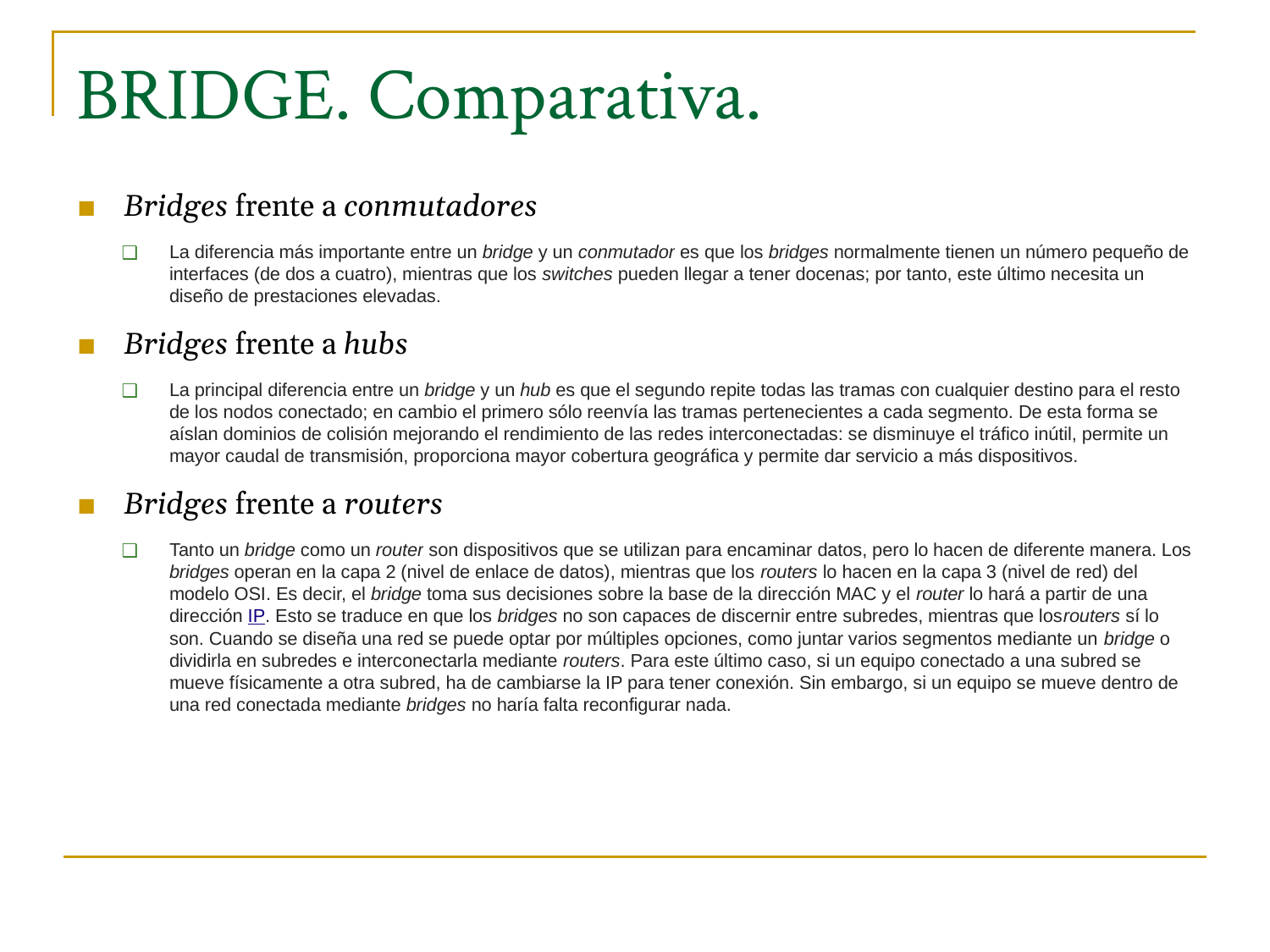

# BRIDGE. Comparativa.
Bridges frente a conmutadores
La diferencia más importante entre un bridge y un conmutador es que los bridges normalmente tienen un número pequeño de interfaces (de dos a cuatro), mientras que los switches pueden llegar a tener docenas; por tanto, este último necesita un diseño de prestaciones elevadas.
Bridges frente a hubs
La principal diferencia entre un bridge y un hub es que el segundo repite todas las tramas con cualquier destino para el resto de los nodos conectado; en cambio el primero sólo reenvía las tramas pertenecientes a cada segmento. De esta forma se aíslan dominios de colisión mejorando el rendimiento de las redes interconectadas: se disminuye el tráfico inútil, permite un mayor caudal de transmisión, proporciona mayor cobertura geográfica y permite dar servicio a más dispositivos.
Bridges frente a routers
Tanto un bridge como un router son dispositivos que se utilizan para encaminar datos, pero lo hacen de diferente manera. Los bridges operan en la capa 2 (nivel de enlace de datos), mientras que los routers lo hacen en la capa 3 (nivel de red) del modelo OSI. Es decir, el bridge toma sus decisiones sobre la base de la dirección MAC y el router lo hará a partir de una dirección IP. Esto se traduce en que los bridges no son capaces de discernir entre subredes, mientras que losrouters sí lo son. Cuando se diseña una red se puede optar por múltiples opciones, como juntar varios segmentos mediante un bridge o dividirla en subredes e interconectarla mediante routers. Para este último caso, si un equipo conectado a una subred se mueve físicamente a otra subred, ha de cambiarse la IP para tener conexión. Sin embargo, si un equipo se mueve dentro de una red conectada mediante bridges no haría falta reconfigurar nada.